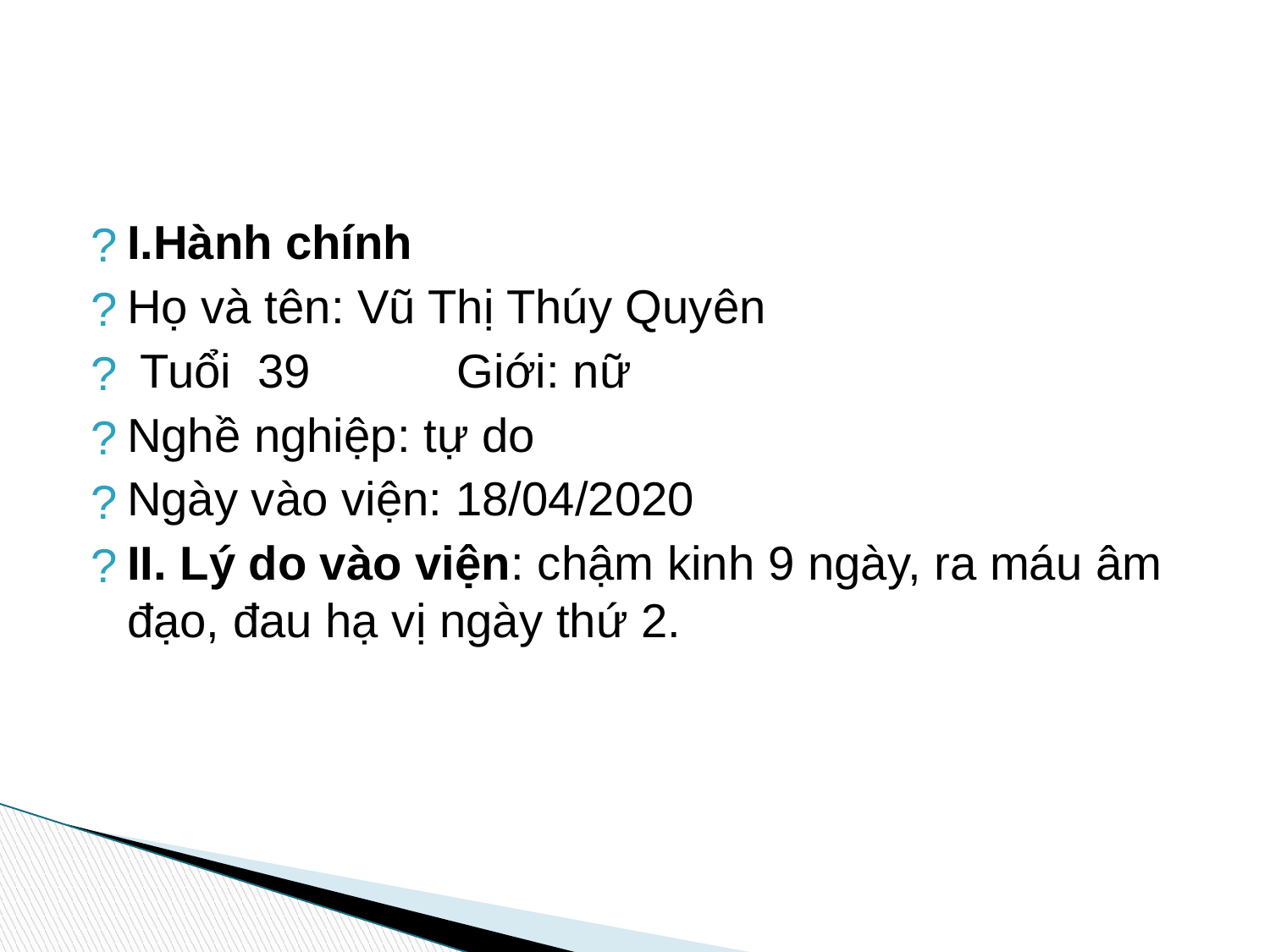

#
I.Hành chính
Họ và tên: Vũ Thị Thúy Quyên
 Tuổi  39           Giới: nữ
Nghề nghiệp: tự do
Ngày vào viện: 18/04/2020
II. Lý do vào viện: chậm kinh 9 ngày, ra máu âm đạo, đau hạ vị ngày thứ 2.